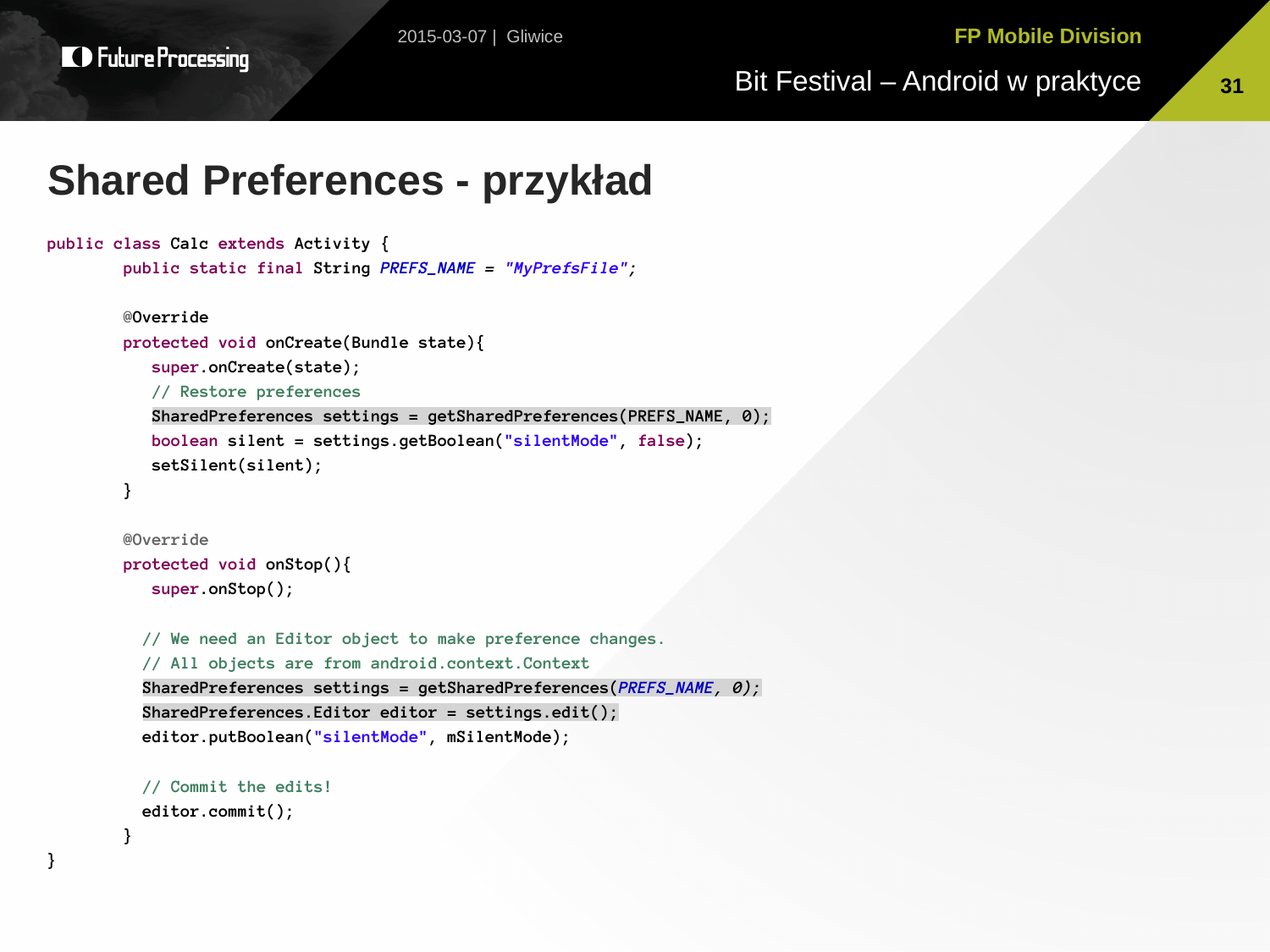

2015-03-07 |  Gliwice
31
Shared Preferences - przykład

public class Calc extends Activity {
        public static final String PREFS_NAME = "MyPrefsFile";

        @Override
        protected void onCreate(Bundle state){
           super.onCreate(state);
           // Restore preferences
           SharedPreferences settings = getSharedPreferences(PREFS_NAME, 0);
           boolean silent = settings.getBoolean("silentMode", false);
           setSilent(silent);
        }

        @Override
        protected void onStop(){
           super.onStop();

          // We need an Editor object to make preference changes.
          // All objects are from android.context.Context
          SharedPreferences settings = getSharedPreferences(PREFS_NAME, 0);
          SharedPreferences.Editor editor = settings.edit();
          editor.putBoolean("silentMode", mSilentMode);

          // Commit the edits!
          editor.commit();
        }
}